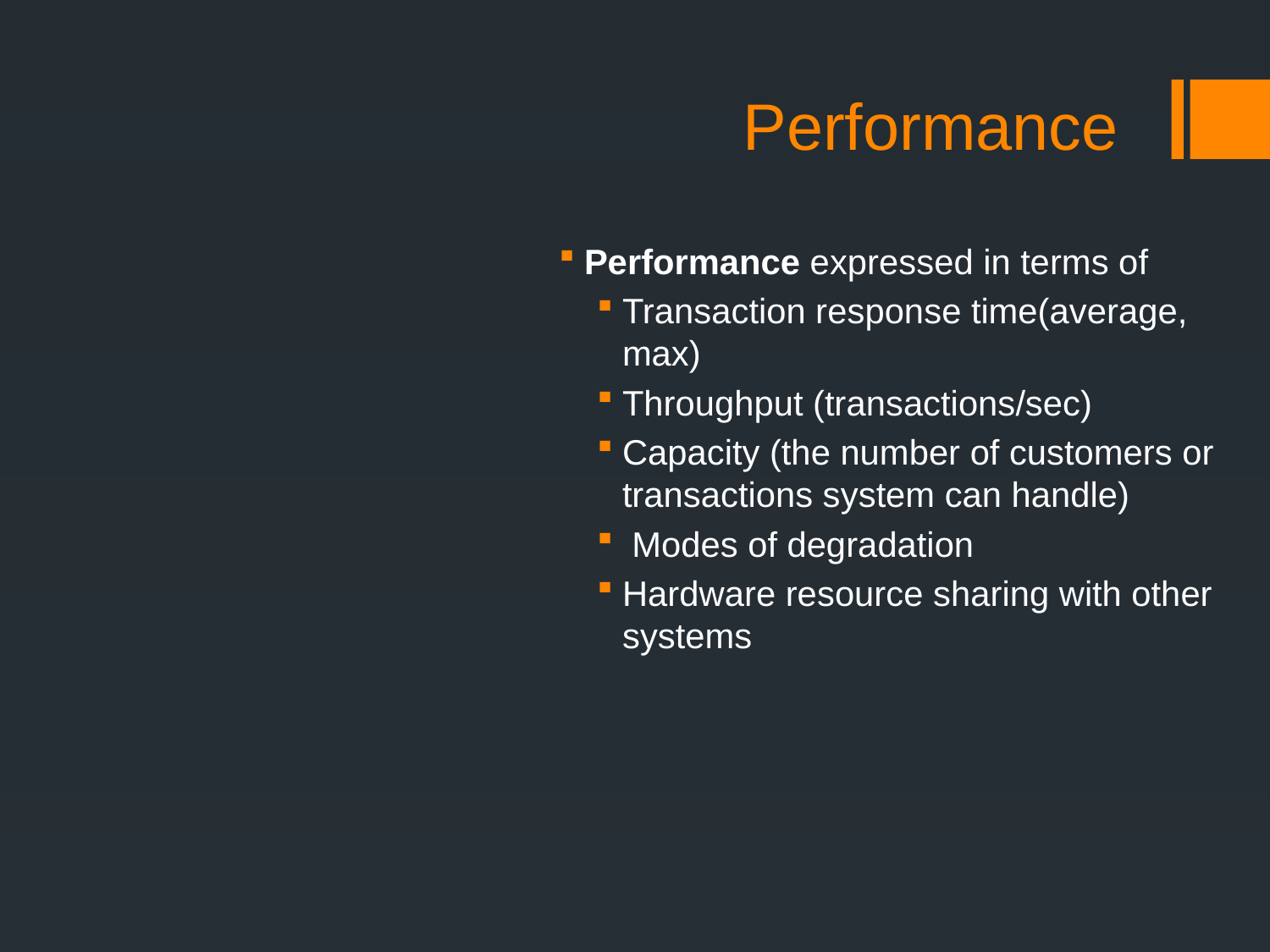

# Performance
Performance expressed in terms of
Transaction response time(average, max)
Throughput (transactions/sec)
Capacity (the number of customers or transactions system can handle)
 Modes of degradation
Hardware resource sharing with other systems